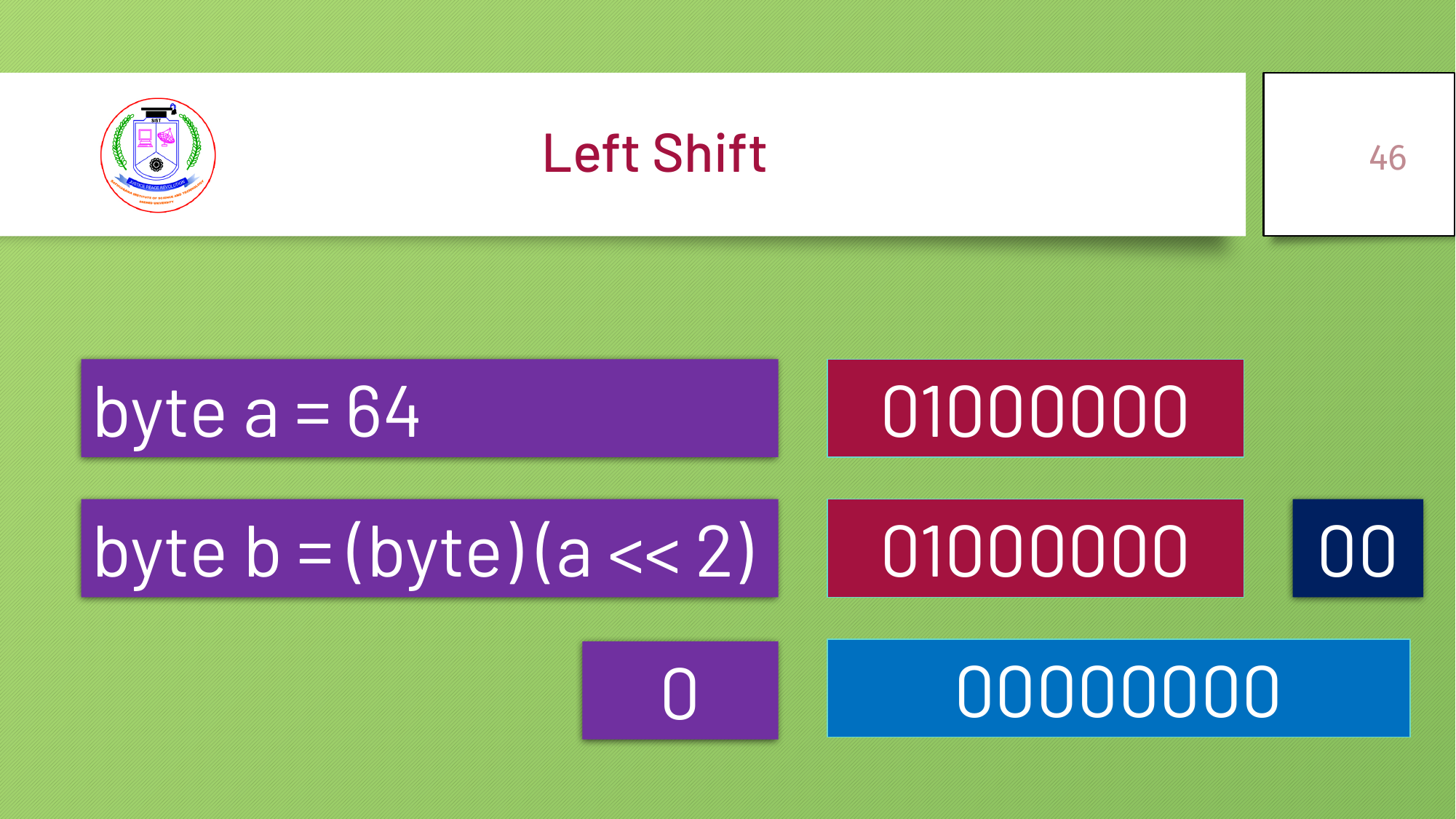

46
# Left Shift
byte a = 64
01000000
byte b = (byte) (a << 2)
01000000
00
00000000
0